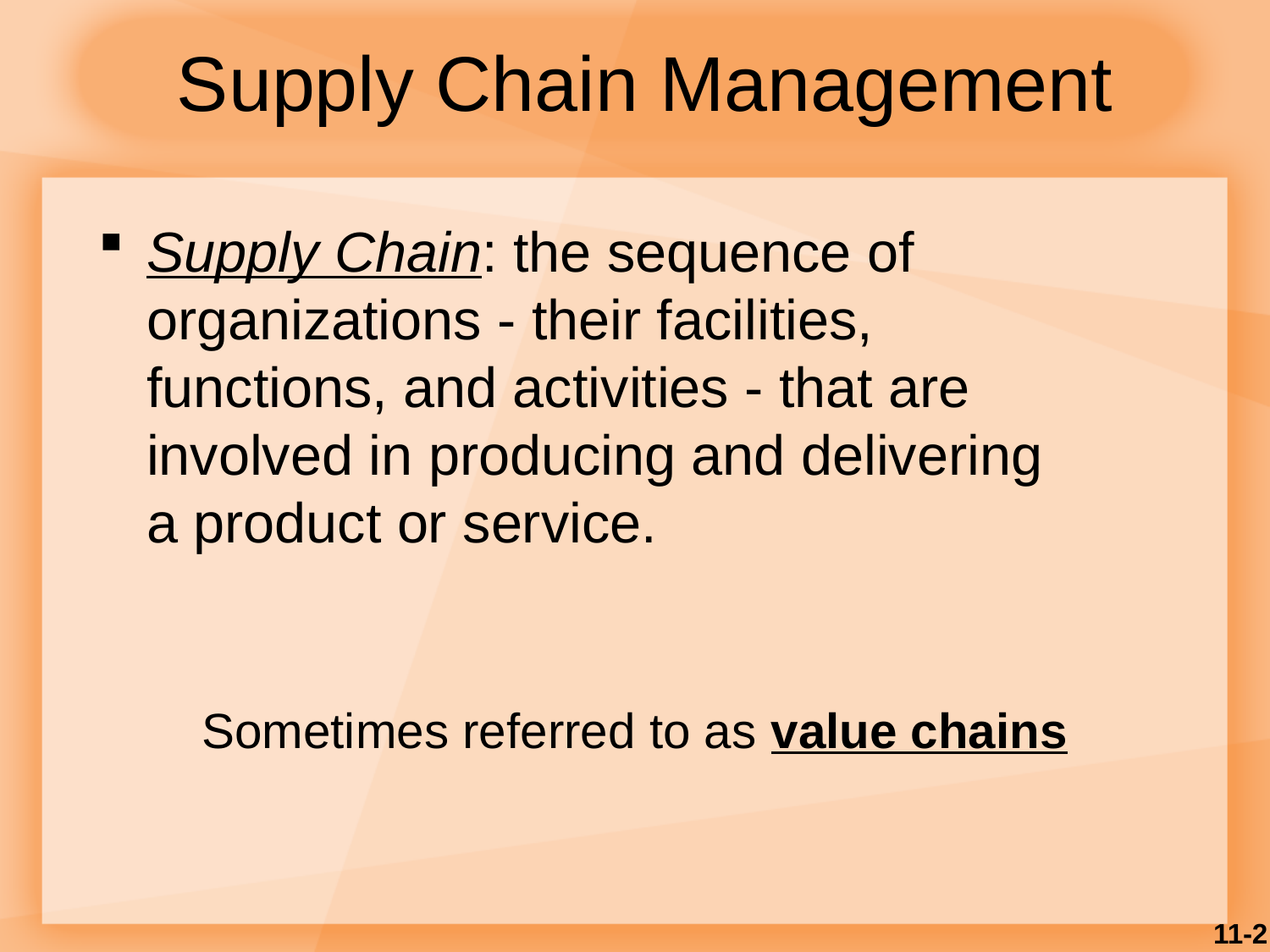

# Supply Chain Management
Supply Chain: the sequence of organizations - their facilities, functions, and activities - that are involved in producing and delivering a product or service.
Sometimes referred to as value chains
11-2